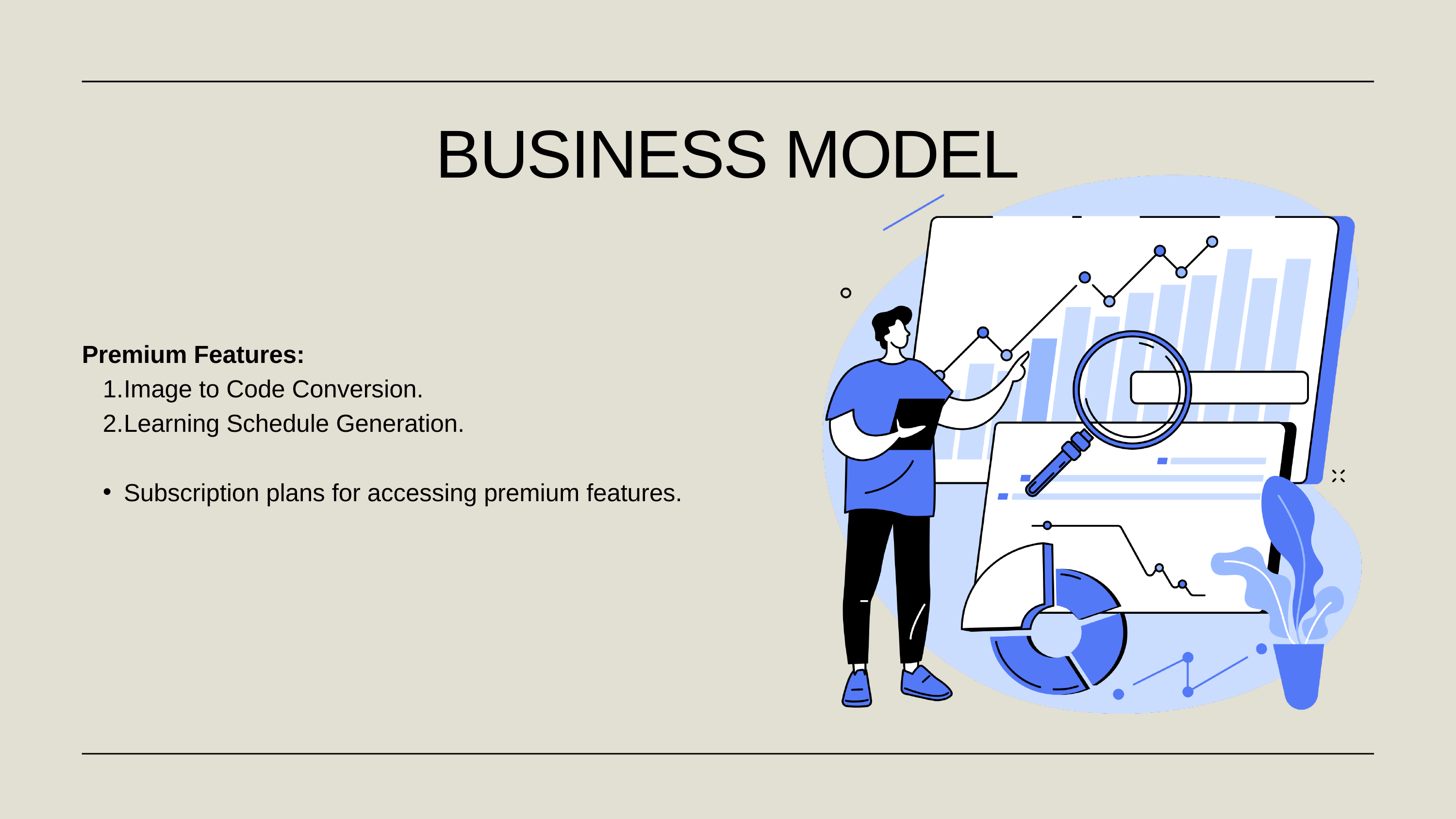

BUSINESS MODEL

Premium Features:
Image to Code Conversion.
Learning Schedule Generation.

Subscription plans for accessing premium features.